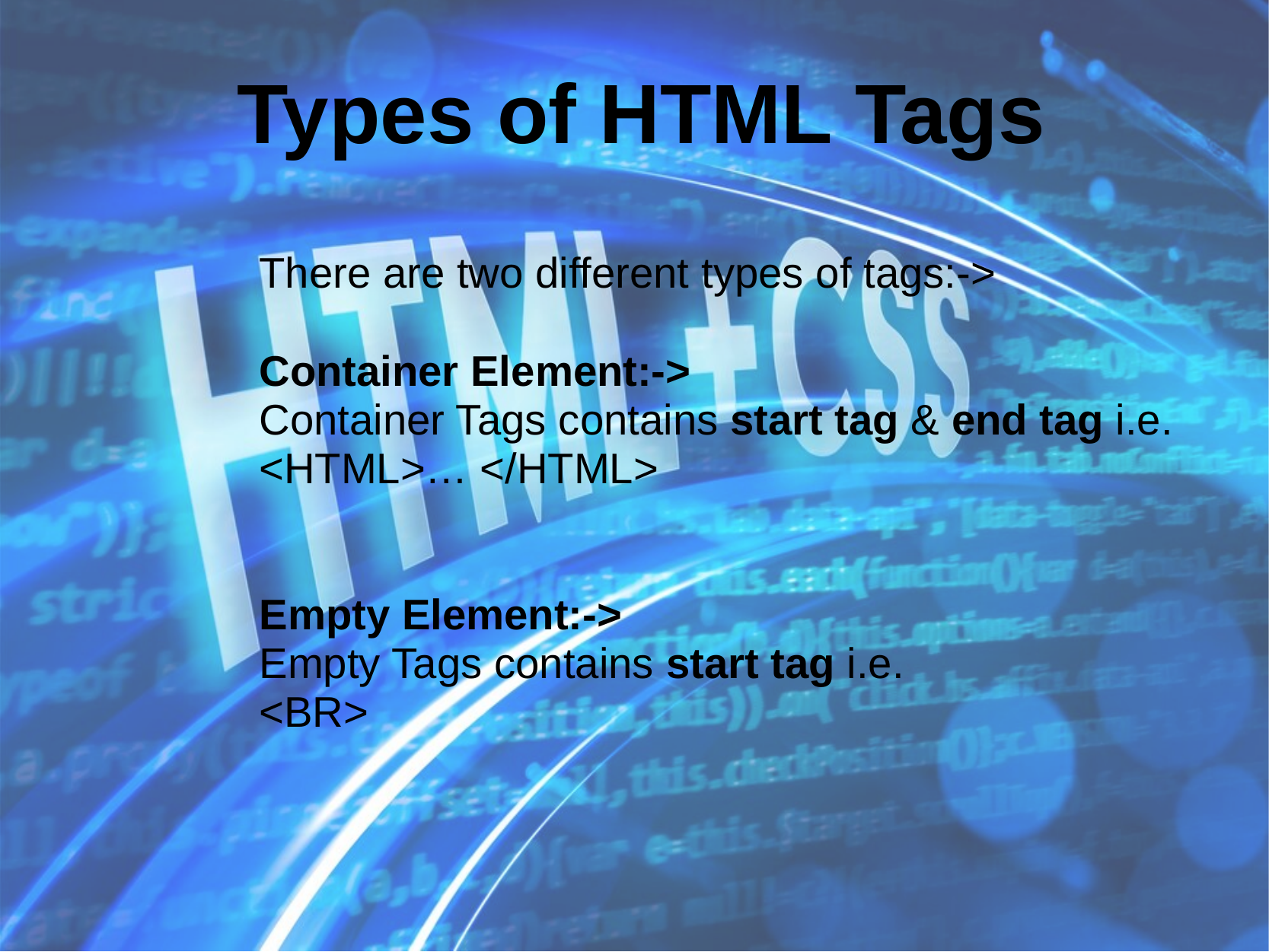

# Types of HTML Tags
There are two different types of tags:->

Container Element:->
Container Tags contains start tag & end tag i.e.
<HTML>… </HTML>

Empty Element:->
Empty Tags contains start tag i.e.
<BR>